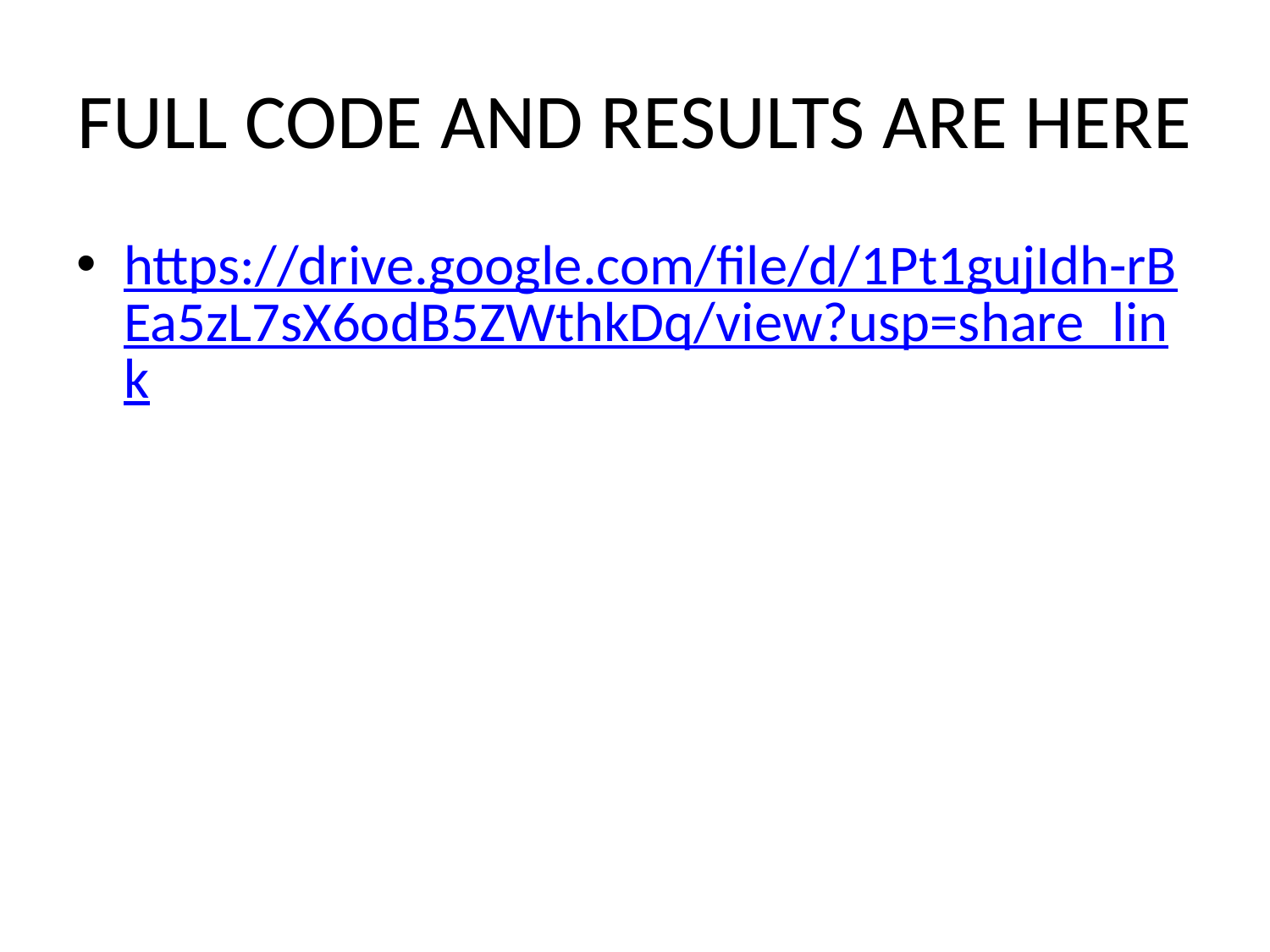

# FULL CODE AND RESULTS ARE HERE
https://drive.google.com/file/d/1Pt1gujIdh-rBEa5zL7sX6odB5ZWthkDq/view?usp=share_link